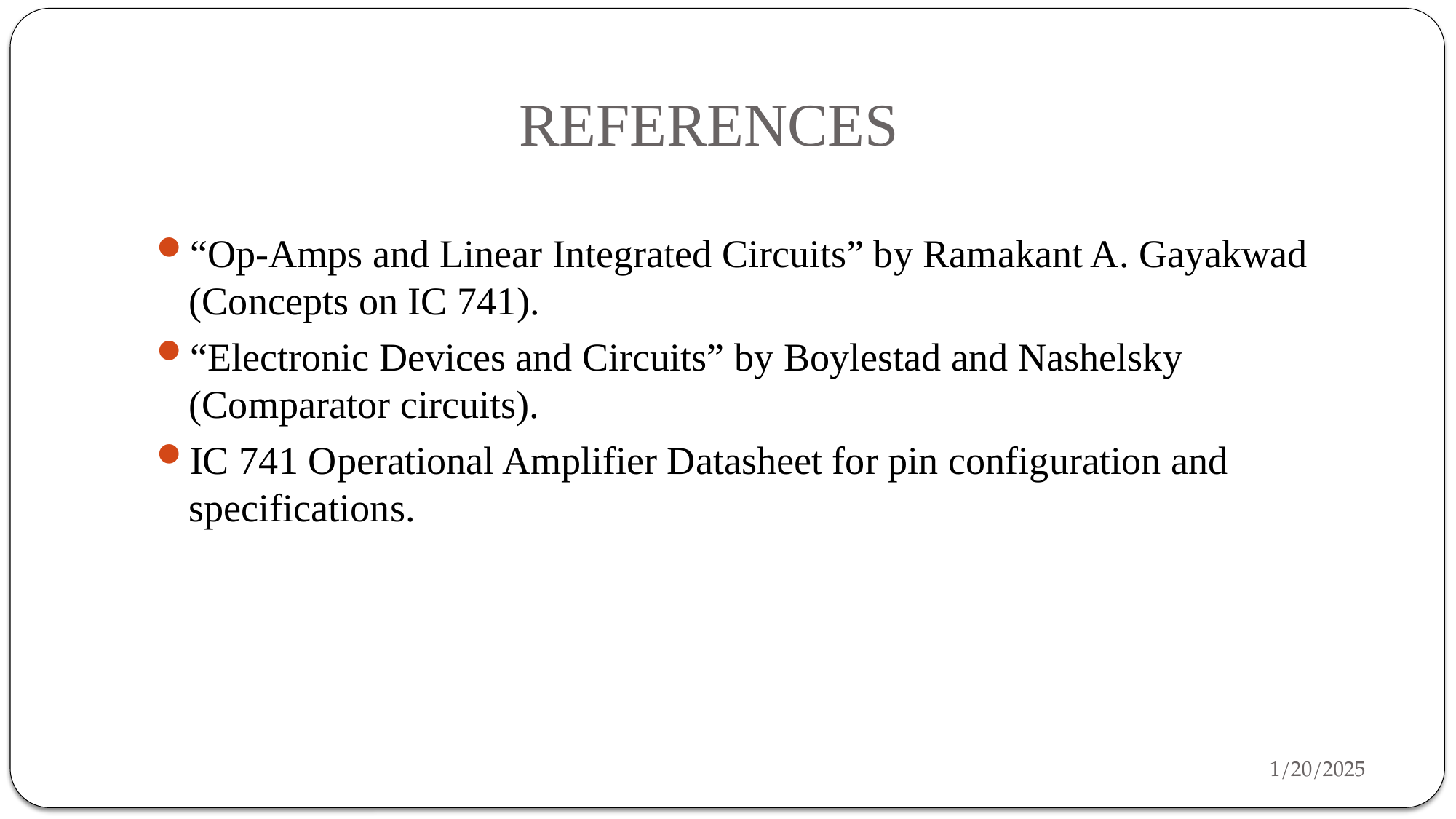

# REFERENCES
“Op-Amps and Linear Integrated Circuits” by Ramakant A. Gayakwad (Concepts on IC 741).
“Electronic Devices and Circuits” by Boylestad and Nashelsky (Comparator circuits).
IC 741 Operational Amplifier Datasheet for pin configuration and specifications.
1/20/2025